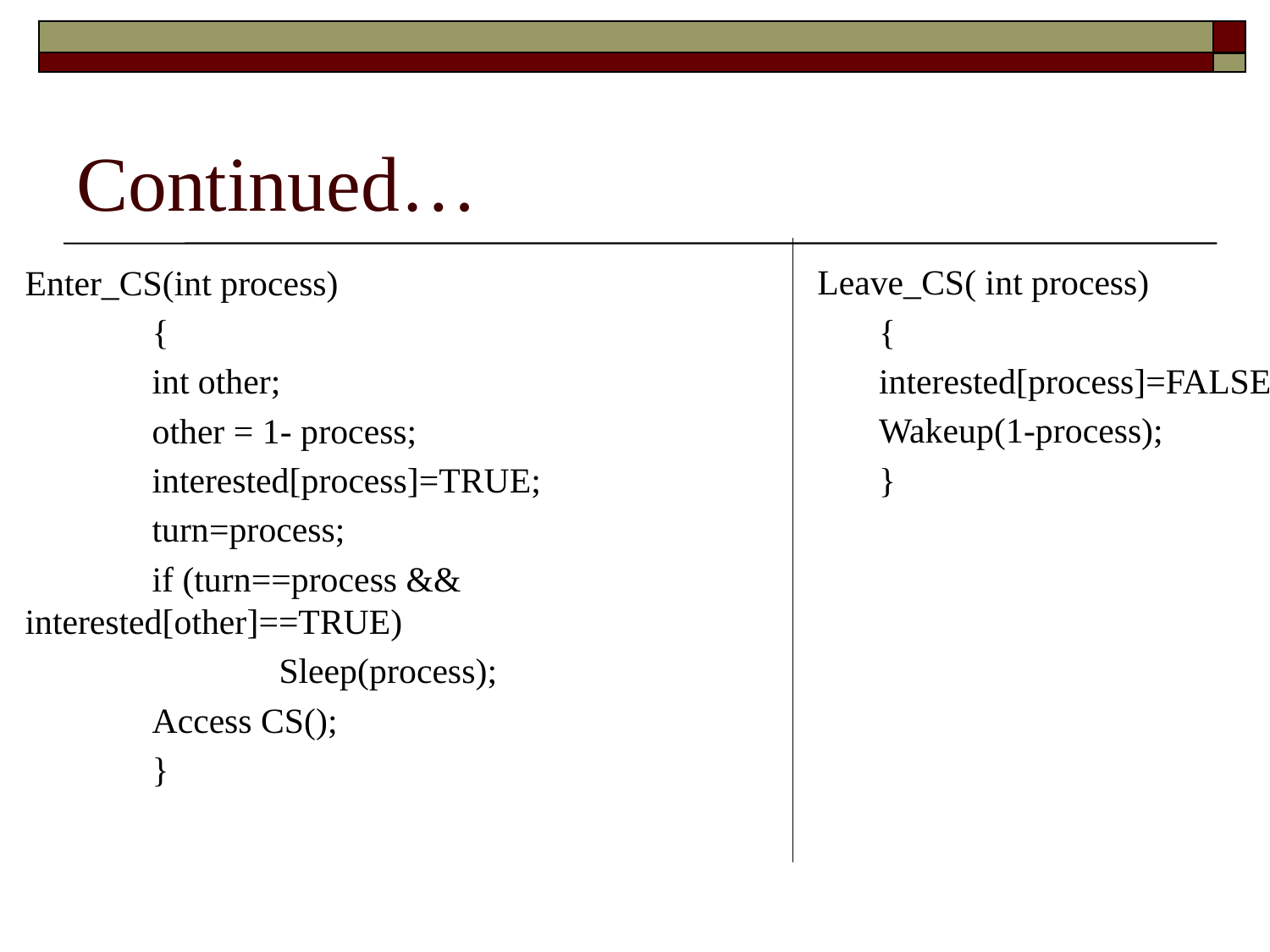

# Continued…
Enter_CS(int process)
	{
	int other;
	other = 1- process;
	interested[process]=TRUE;
	turn=process;
	if (turn==process && interested[other]==TRUE)
		Sleep(process);
	Access CS();
	}

Leave_CS( int process)
	{
	interested[process]=FALSE
	Wakeup(1-process);
	}